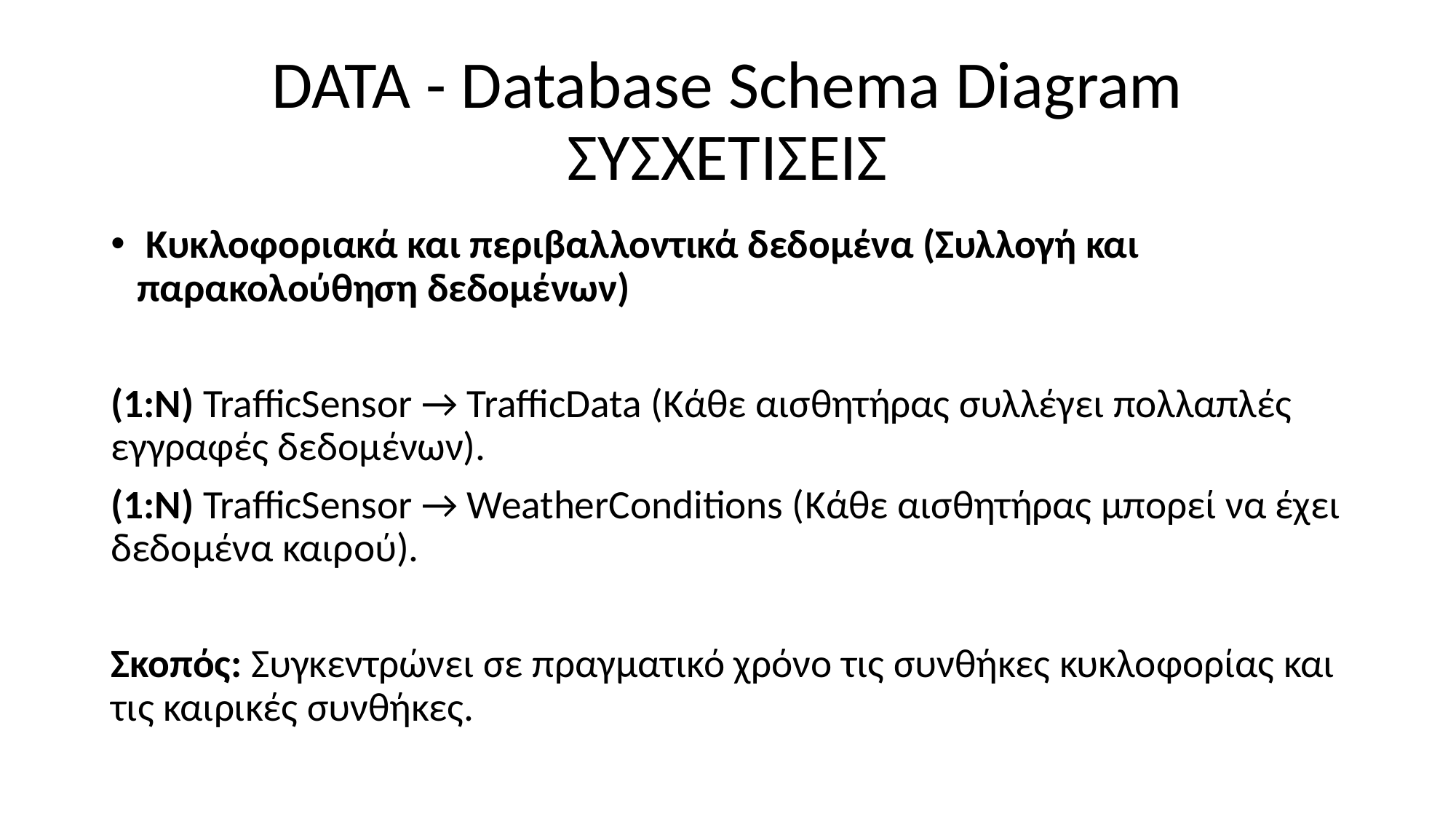

# DATA - Database Schema Diagram ΣΥΣΧΕΤΙΣΕΙΣ
 Κυκλοφοριακά και περιβαλλοντικά δεδομένα (Συλλογή και παρακολούθηση δεδομένων)

(1:N) TrafficSensor → TrafficData (Κάθε αισθητήρας συλλέγει πολλαπλές εγγραφές δεδομένων).
(1:N) TrafficSensor → WeatherConditions (Κάθε αισθητήρας μπορεί να έχει δεδομένα καιρού).

Σκοπός: Συγκεντρώνει σε πραγματικό χρόνο τις συνθήκες κυκλοφορίας και τις καιρικές συνθήκες.